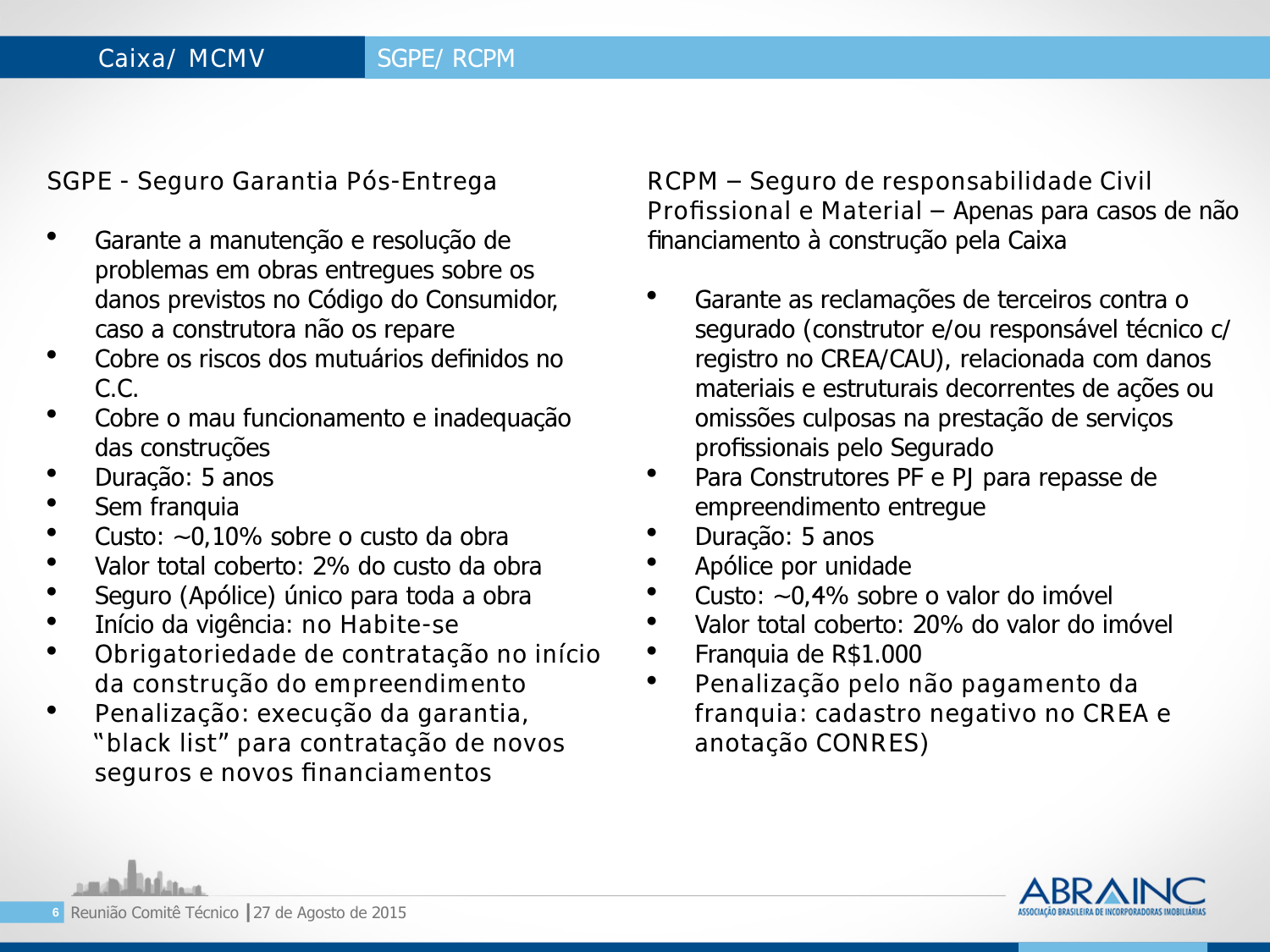

Caixa/ MCMV
SGPE/ RCPM

SGPE - Seguro Garantia Pós-Entrega

Garante a manutenção e resolução de problemas em obras entregues sobre os danos previstos no Código do Consumidor, caso a construtora não os repare
Cobre os riscos dos mutuários definidos no C.C.
Cobre o mau funcionamento e inadequação das construções
Duração: 5 anos
Sem franquia
Custo: ~0,10% sobre o custo da obra
Valor total coberto: 2% do custo da obra
Seguro (Apólice) único para toda a obra
Início da vigência: no Habite-se
Obrigatoriedade de contratação no início da construção do empreendimento
Penalização: execução da garantia, “black list” para contratação de novos seguros e novos financiamentos
RCPM – Seguro de responsabilidade Civil Profissional e Material – Apenas para casos de não financiamento à construção pela Caixa

Garante as reclamações de terceiros contra o segurado (construtor e/ou responsável técnico c/ registro no CREA/CAU), relacionada com danos materiais e estruturais decorrentes de ações ou omissões culposas na prestação de serviços profissionais pelo Segurado
Para Construtores PF e PJ para repasse de empreendimento entregue
Duração: 5 anos
Apólice por unidade
Custo: ~0,4% sobre o valor do imóvel
Valor total coberto: 20% do valor do imóvel
Franquia de R$1.000
Penalização pelo não pagamento da franquia: cadastro negativo no CREA e anotação CONRES)